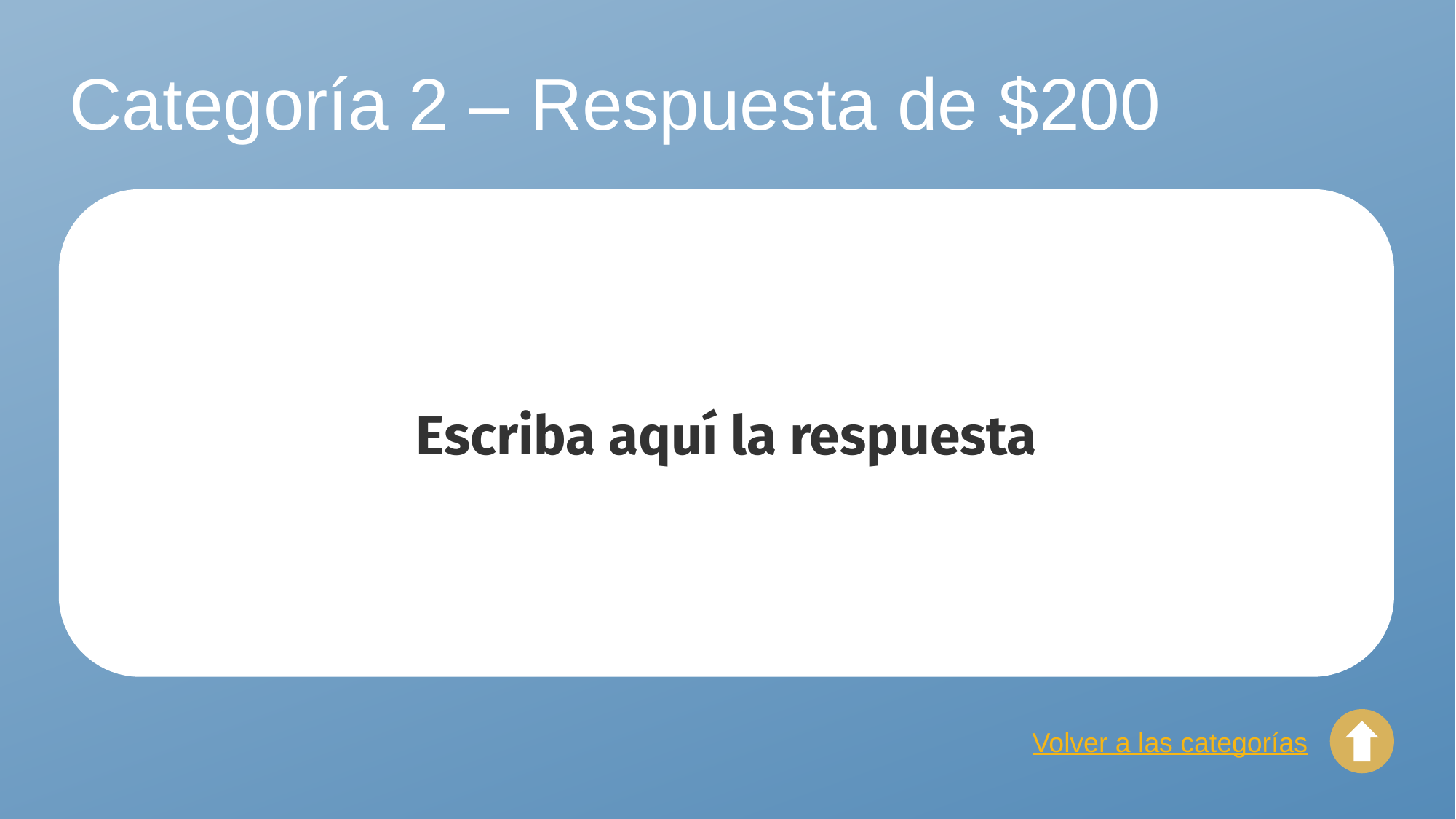

# Categoría 2 – Respuesta de $200
Escriba aquí la respuesta

Volver a las categorías